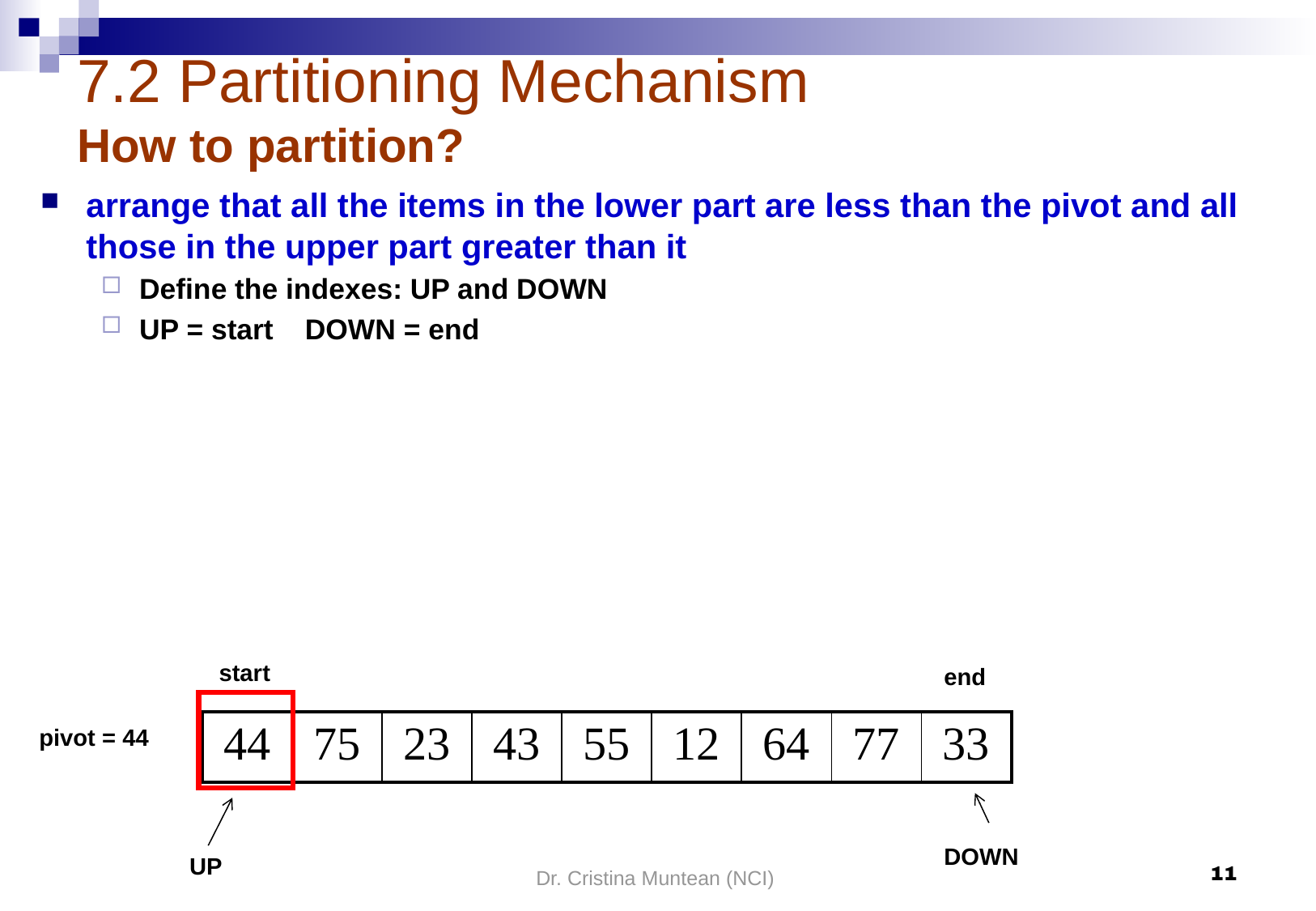

# 7.2 Partitioning Mechanism How to partition?
arrange that all the items in the lower part are less than the pivot and all those in the upper part greater than it
Define the indexes: UP and DOWN
UP = start    DOWN = end

start
end

| 44 | 75 | 23 | 43 | 55 | 12 | 64 | 77 | 33 |
| --- | --- | --- | --- | --- | --- | --- | --- | --- |
pivot = 44
11
Dr. Cristina Muntean (NCI)
DOWN
UP